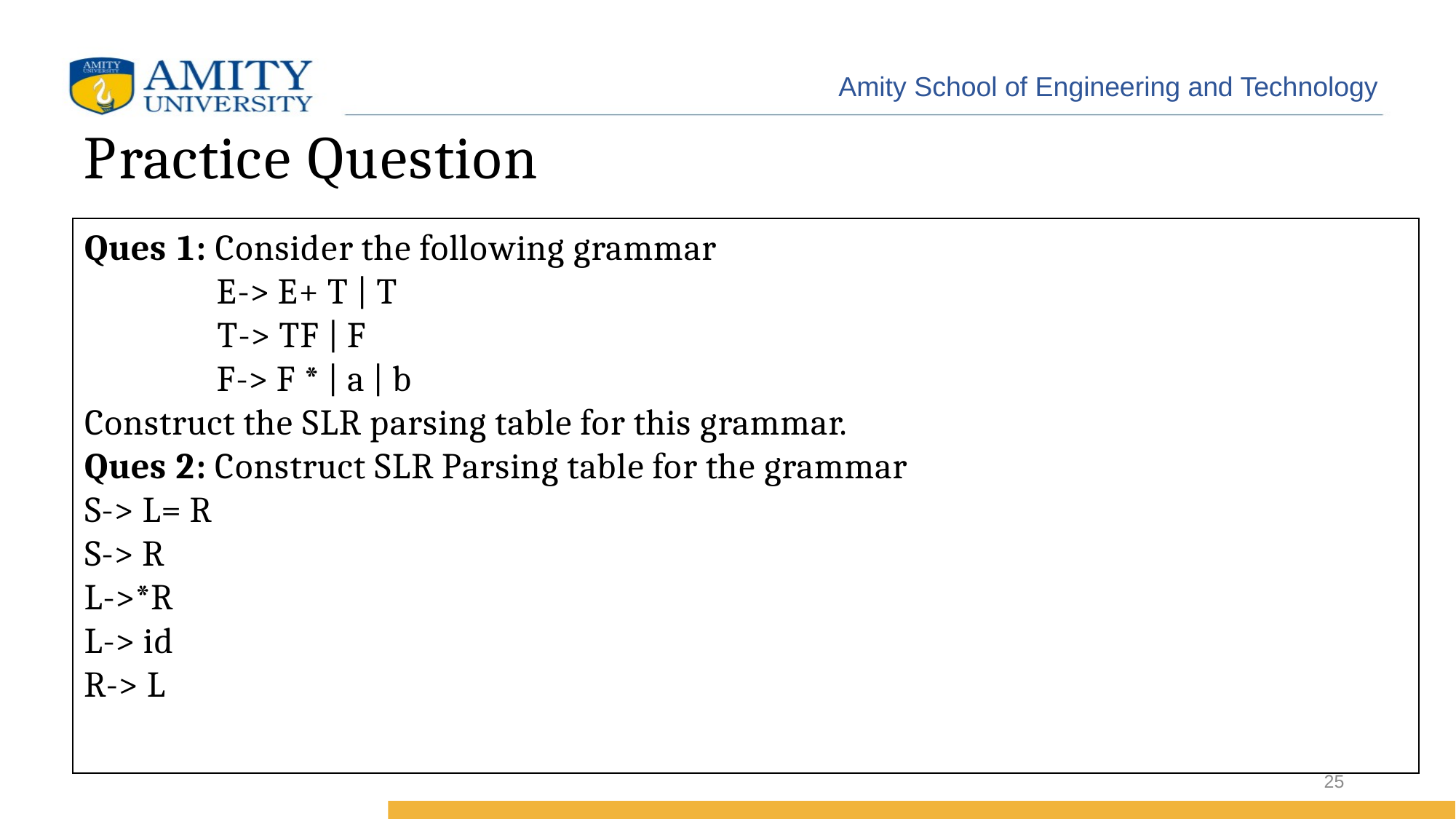

# Practice Question
Ques 1: Consider the following grammar
	   E-> E+ T | T
	   T-> TF | F
	   F-> F * | a | b
Construct the SLR parsing table for this grammar.
Ques 2: Construct SLR Parsing table for the grammar
S-> L= R
S-> R
L->*R
L-> id
R-> L

25